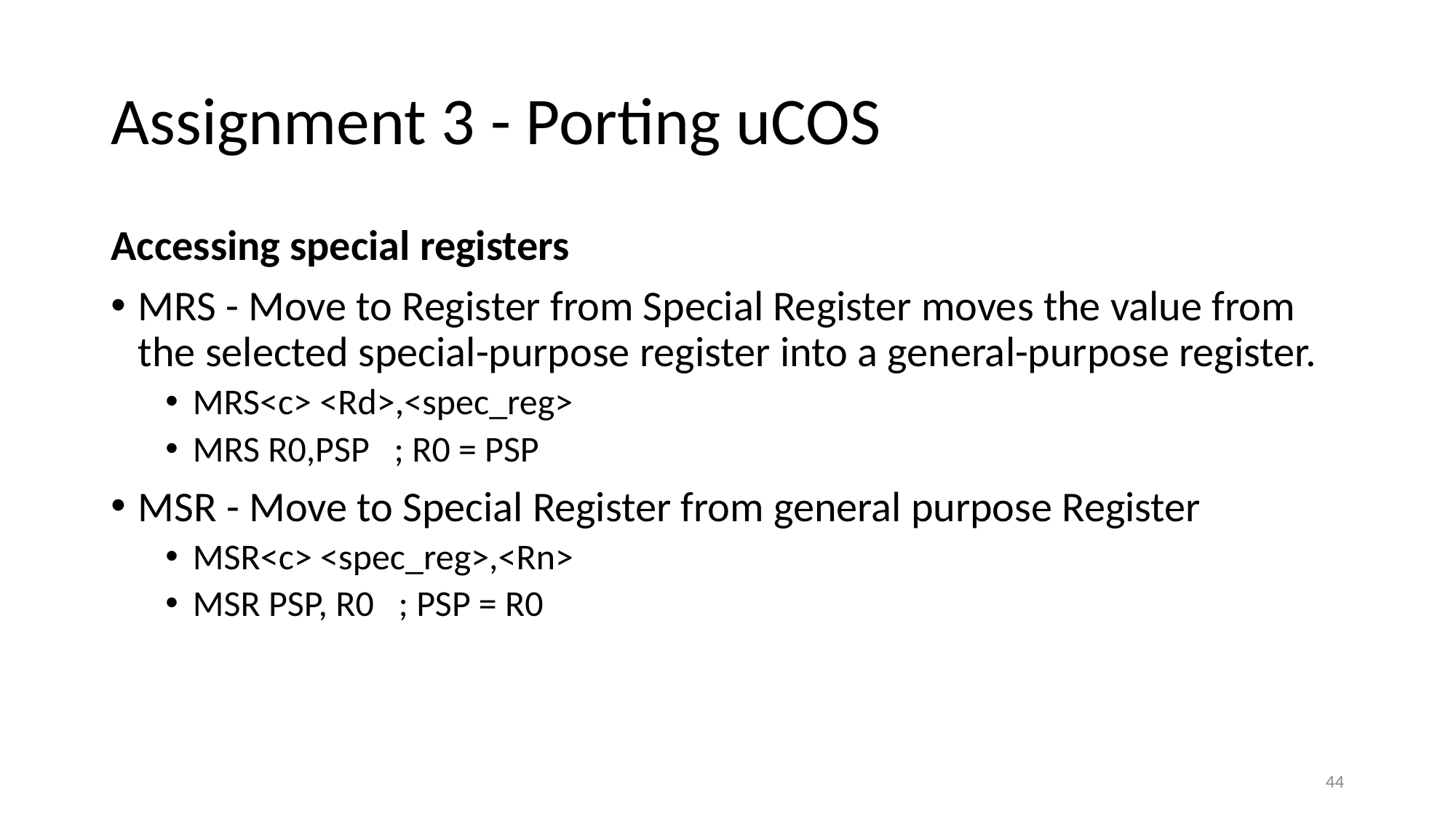

# Assignment 3 - Porting uCOS
Accessing special registers
MRS - Move to Register from Special Register moves the value from the selected special-purpose register into a general-purpose register.
MRS<c> <Rd>,<spec_reg>
MRS R0,PSP   ; R0 = PSP
MSR - Move to Special Register from general purpose Register
MSR<c> <spec_reg>,<Rn>
MSR PSP, R0   ; PSP = R0
44